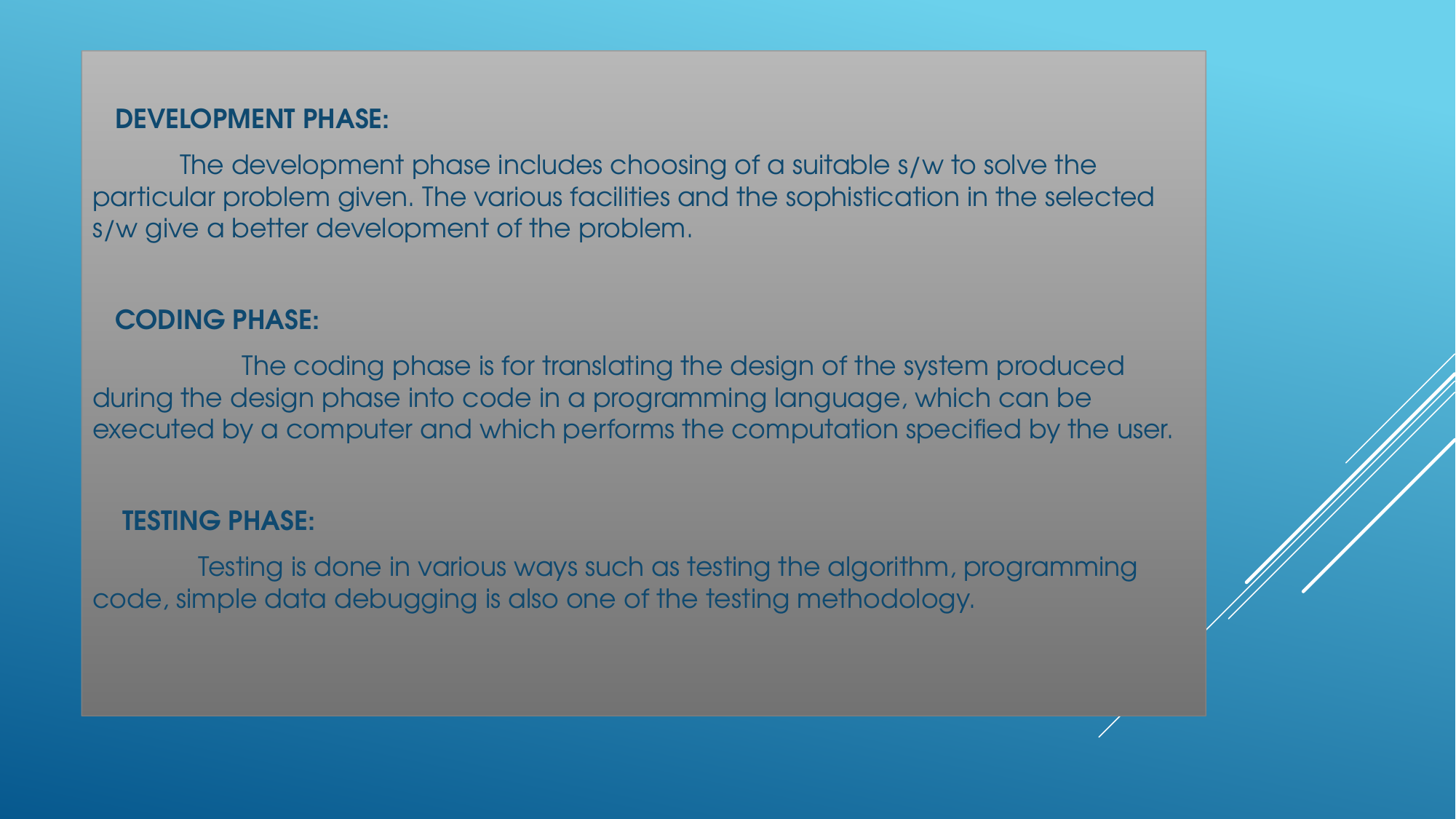

DEVELOPMENT PHASE:
            The development phase includes choosing of a suitable s/w to solve the particular problem given. The various facilities and the sophistication in the selected s/w give a better development of the problem.

   CODING PHASE:
	      The coding phase is for translating the design of the system produced during the design phase into code in a programming language, which can be executed by a computer and which performs the computation specified by the user.

    TESTING PHASE:
		Testing is done in various ways such as testing the algorithm, programming code, simple data debugging is also one of the testing methodology.